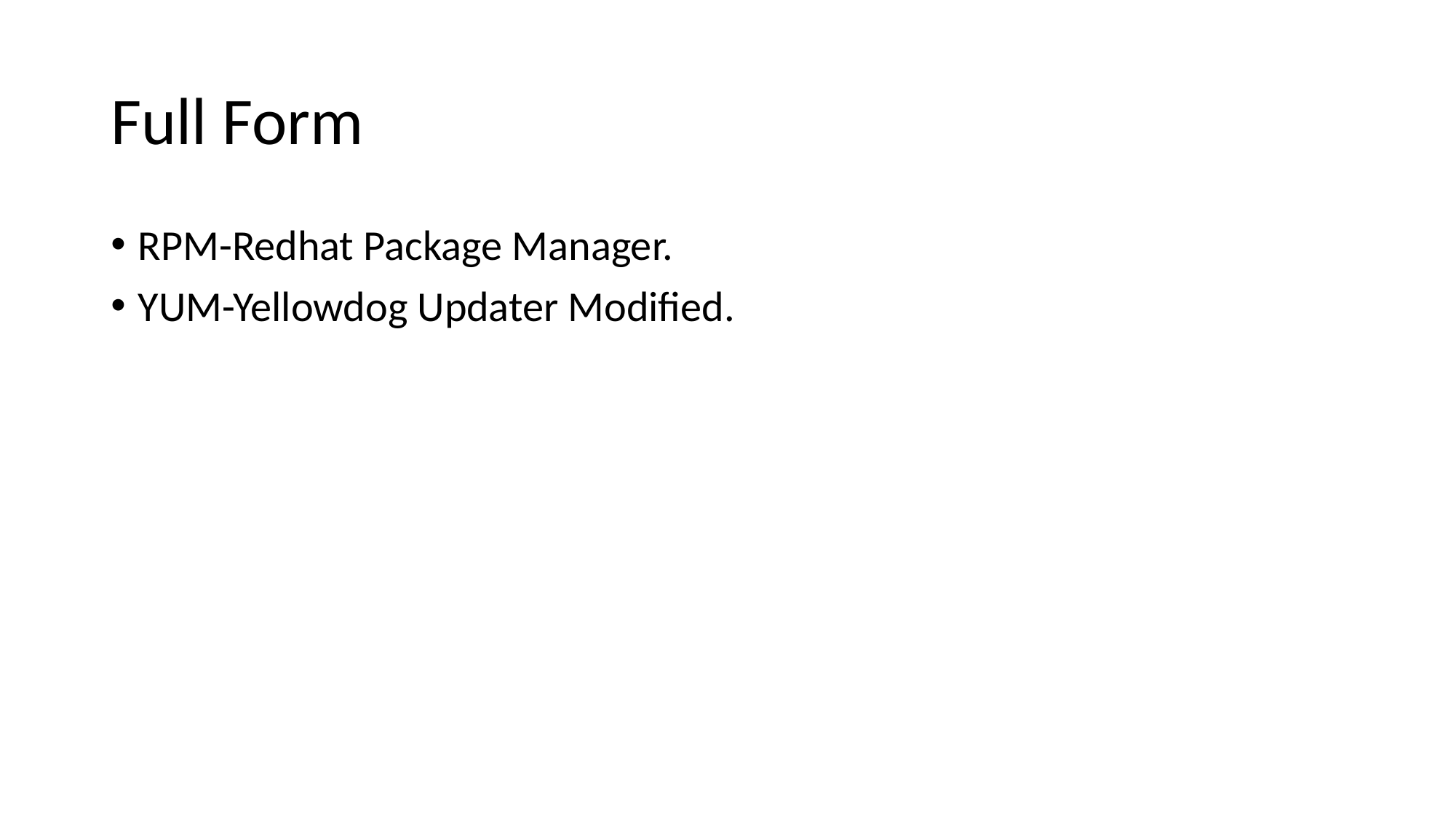

# Full Form
RPM-Redhat Package Manager.
YUM-Yellowdog Updater Modified.